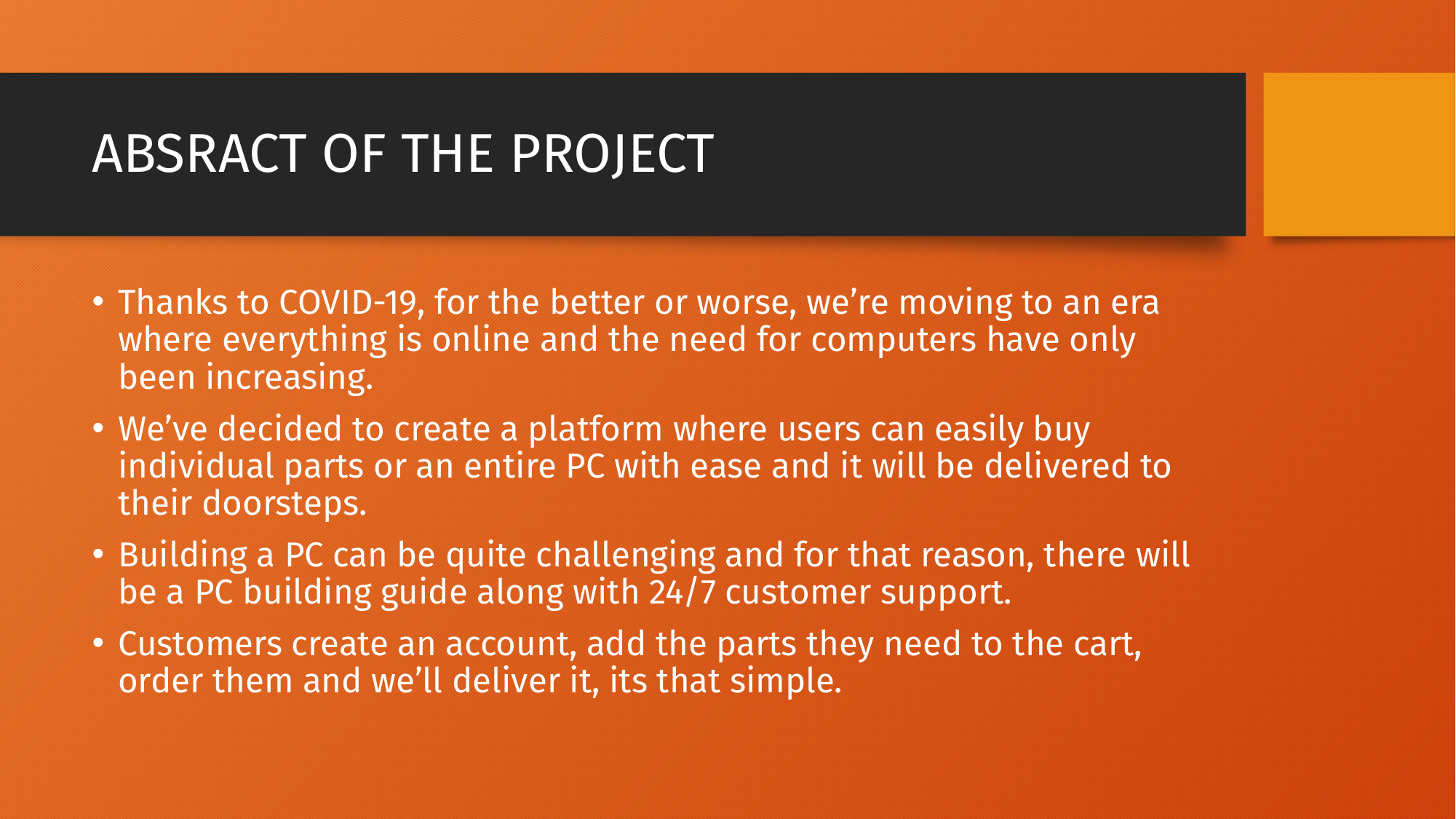

# ABSRACT OF THE PROJECT
Thanks to COVID-19, for the better or worse, we’re moving to an era where everything is online and the need for computers have only been increasing.
We’ve decided to create a platform where users can easily buy individual parts or an entire PC with ease and it will be delivered to their doorsteps.
Building a PC can be quite challenging and for that reason, there will be a PC building guide along with 24/7 customer support.
Customers create an account, add the parts they need to the cart, order them and we’ll deliver it, its that simple.